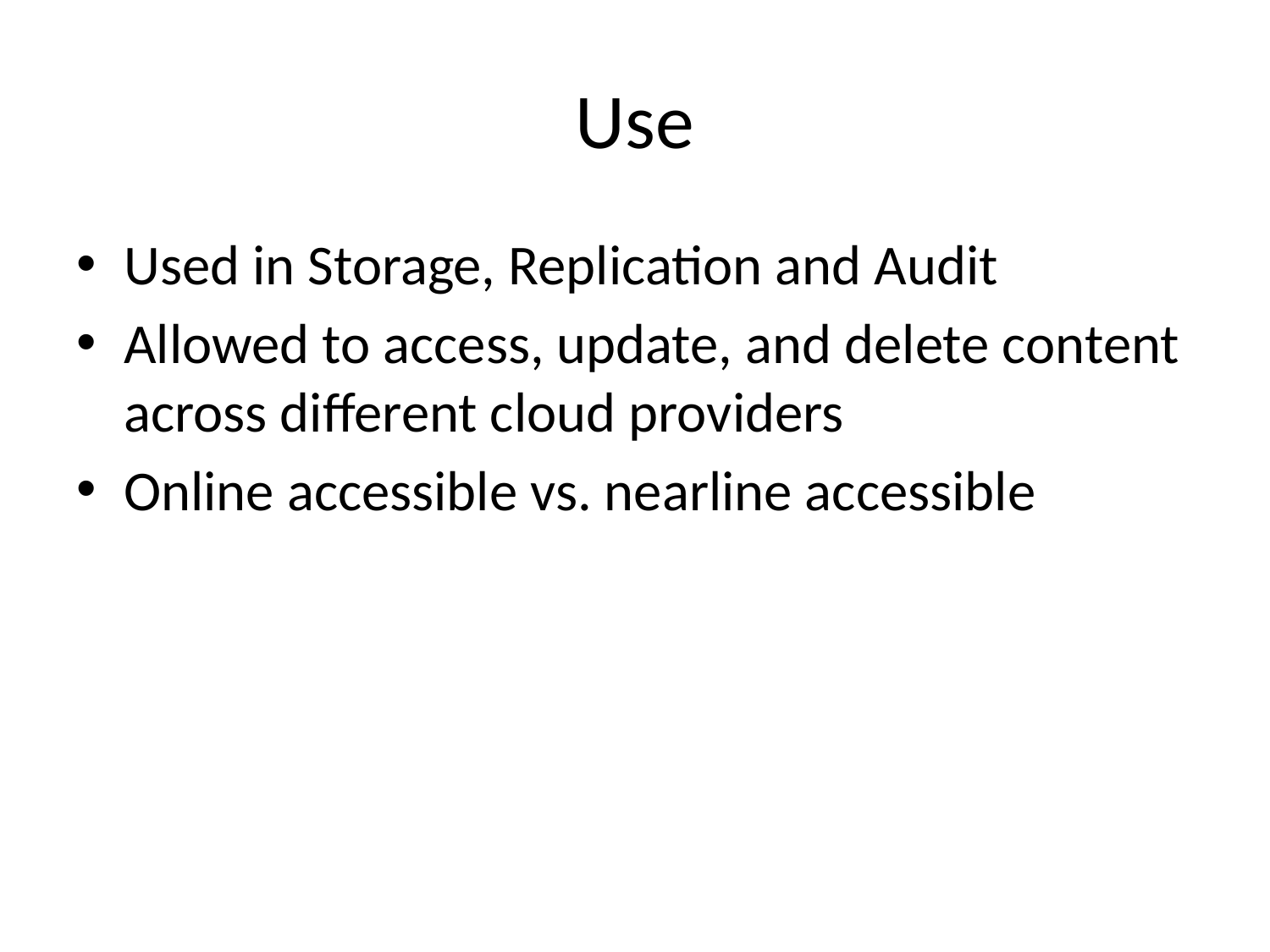

# Use
Used in Storage, Replication and Audit
Allowed to access, update, and delete content across different cloud providers
Online accessible vs. nearline accessible